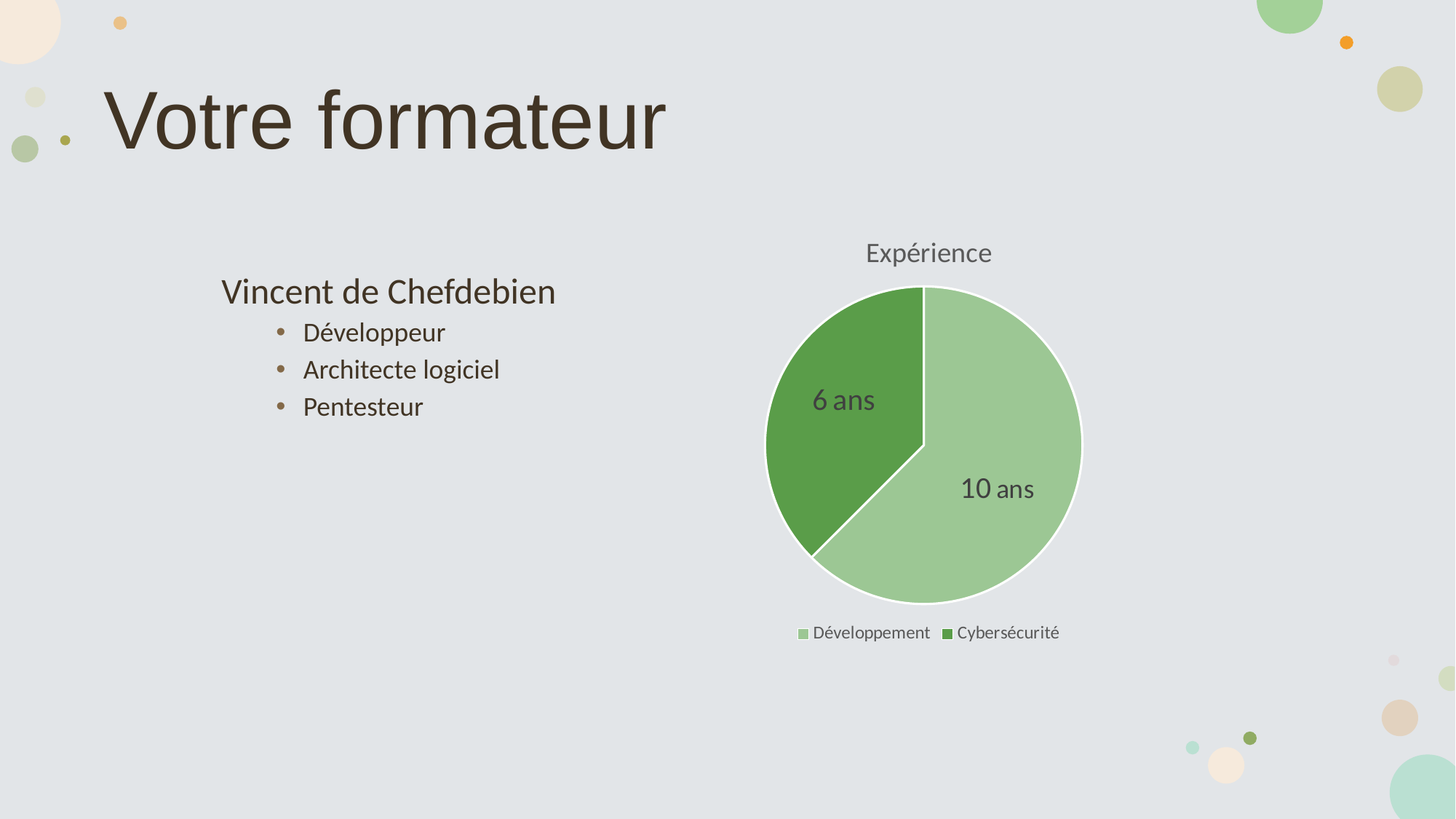

# Votre formateur
Vincent de Chefdebien
Développeur
Architecte logiciel
Pentesteur

### Chart:

| Category | Expérience |
|---|---|
| Développement | 10.0 |
| Cybersécurité | 6.0 |